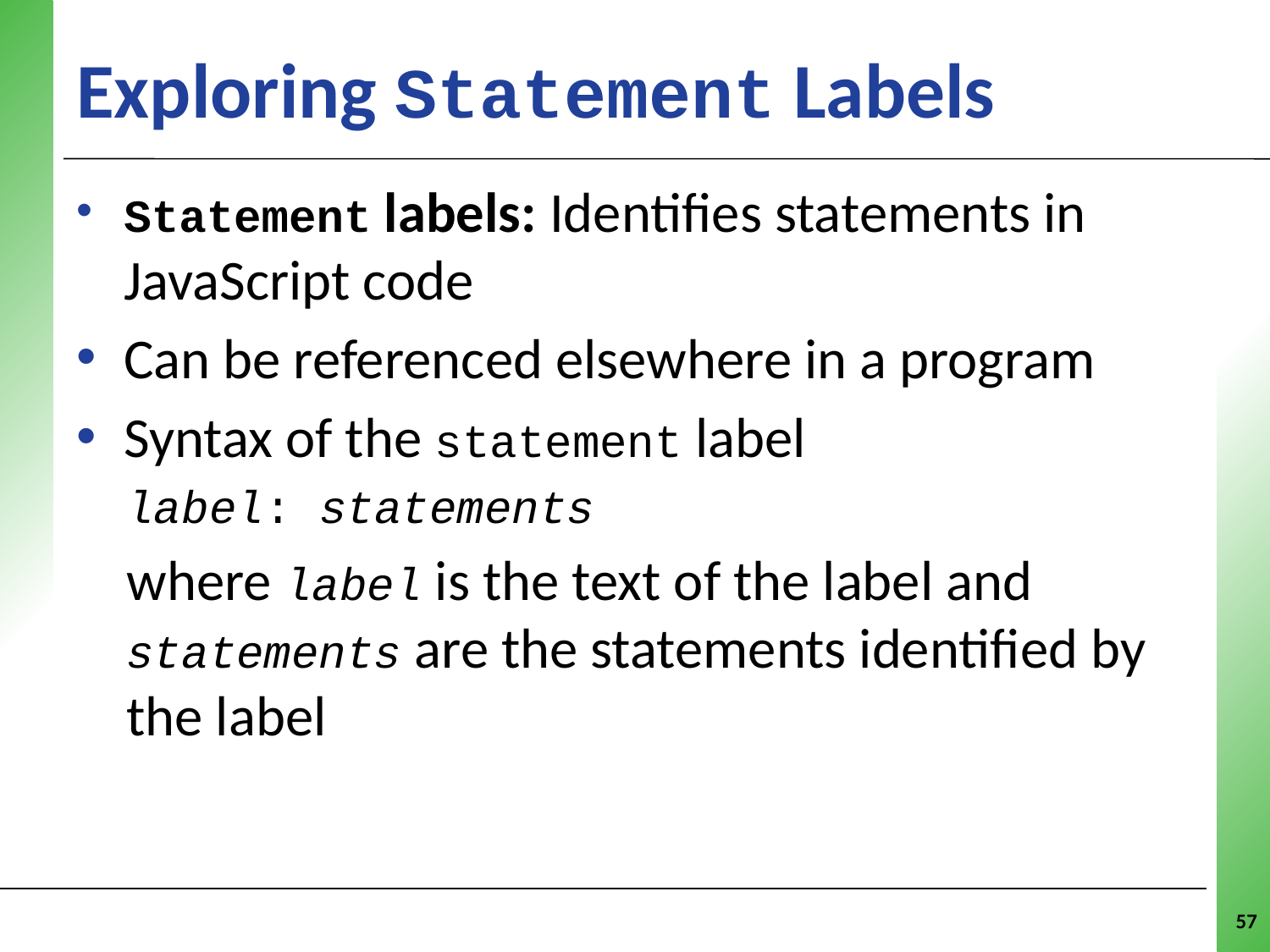

# Exploring Statement Labels
Statement labels: Identifies statements in JavaScript code
Can be referenced elsewhere in a program
Syntax of the statement label
label: statements
where label is the text of the label and statements are the statements identified by the label
57